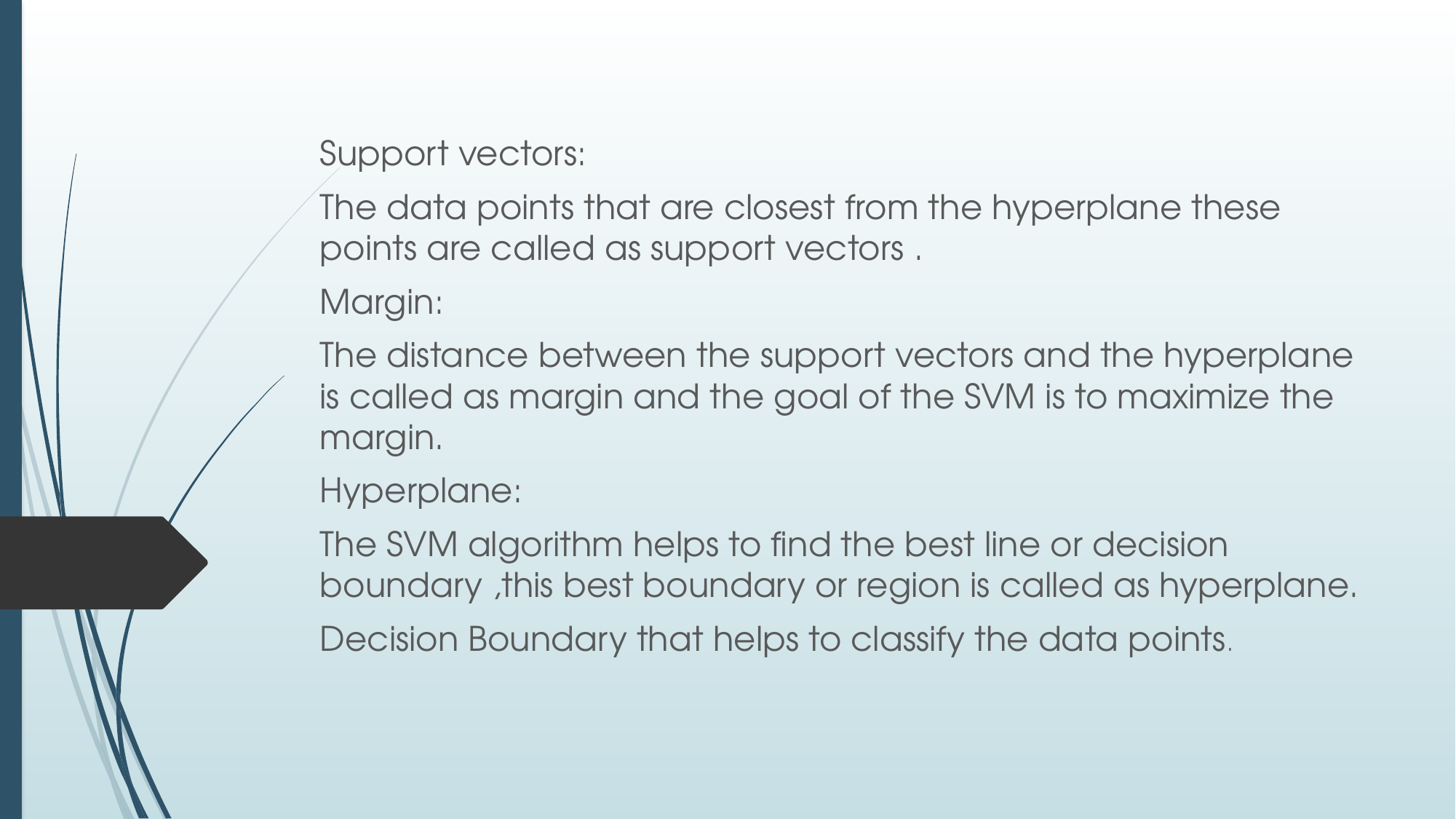

#
Support vectors:
The data points that are closest from the hyperplane these points are called as support vectors .
Margin:
The distance between the support vectors and the hyperplane is called as margin and the goal of the SVM is to maximize the margin.
Hyperplane:
The SVM algorithm helps to find the best line or decision boundary ,this best boundary or region is called as hyperplane.
Decision Boundary that helps to classify the data points.